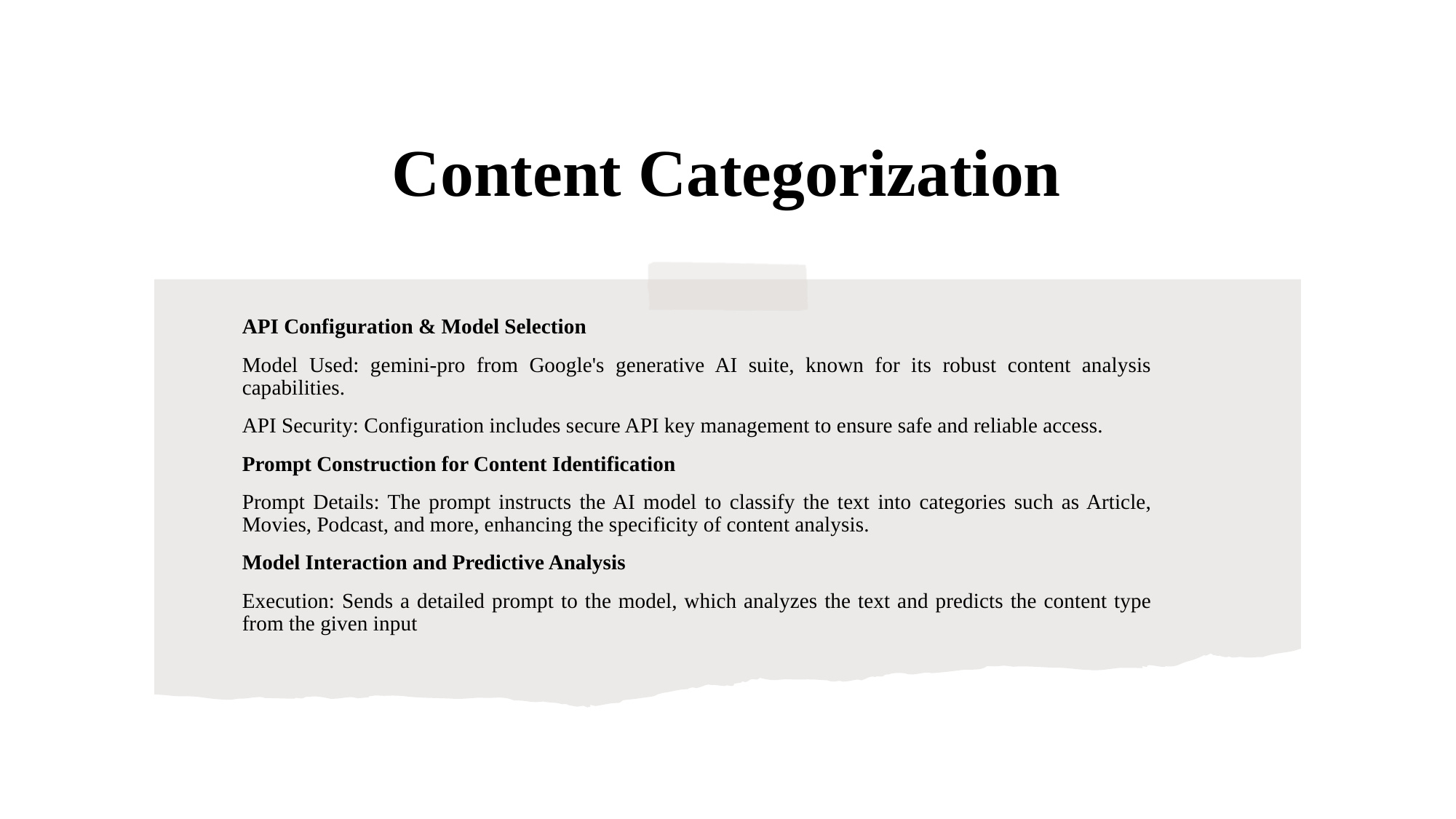

# Content Categorization

API Configuration & Model Selection
Model Used: gemini-pro from Google's generative AI suite, known for its robust content analysis capabilities.
API Security: Configuration includes secure API key management to ensure safe and reliable access.
Prompt Construction for Content Identification
Prompt Details: The prompt instructs the AI model to classify the text into categories such as Article, Movies, Podcast, and more, enhancing the specificity of content analysis.
Model Interaction and Predictive Analysis
Execution: Sends a detailed prompt to the model, which analyzes the text and predicts the content type from the given input